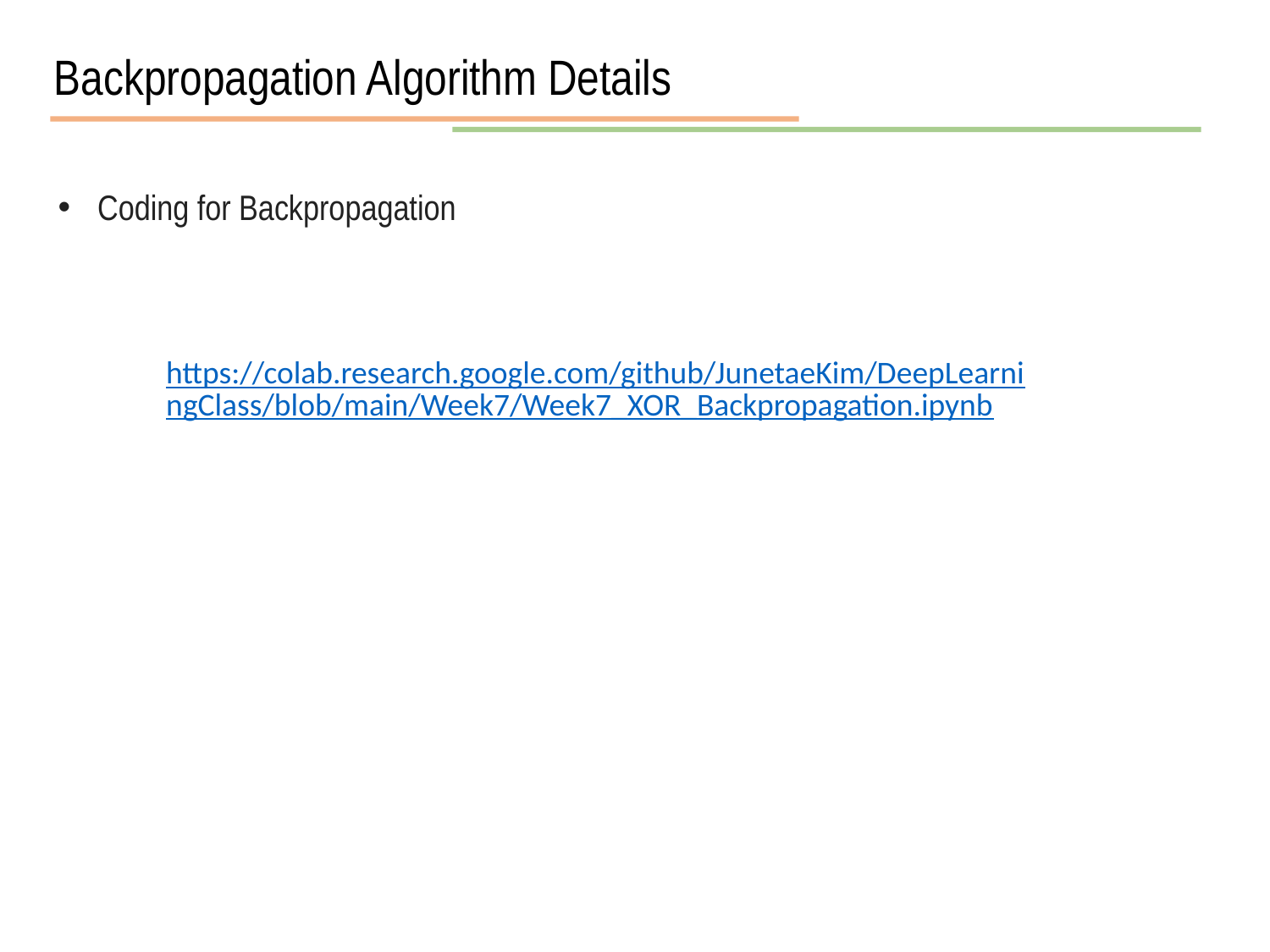

Backpropagation Algorithm Details
Coding for Backpropagation

https://colab.research.google.com/github/JunetaeKim/DeepLearningClass/blob/main/Week7/Week7_XOR_Backpropagation.ipynb